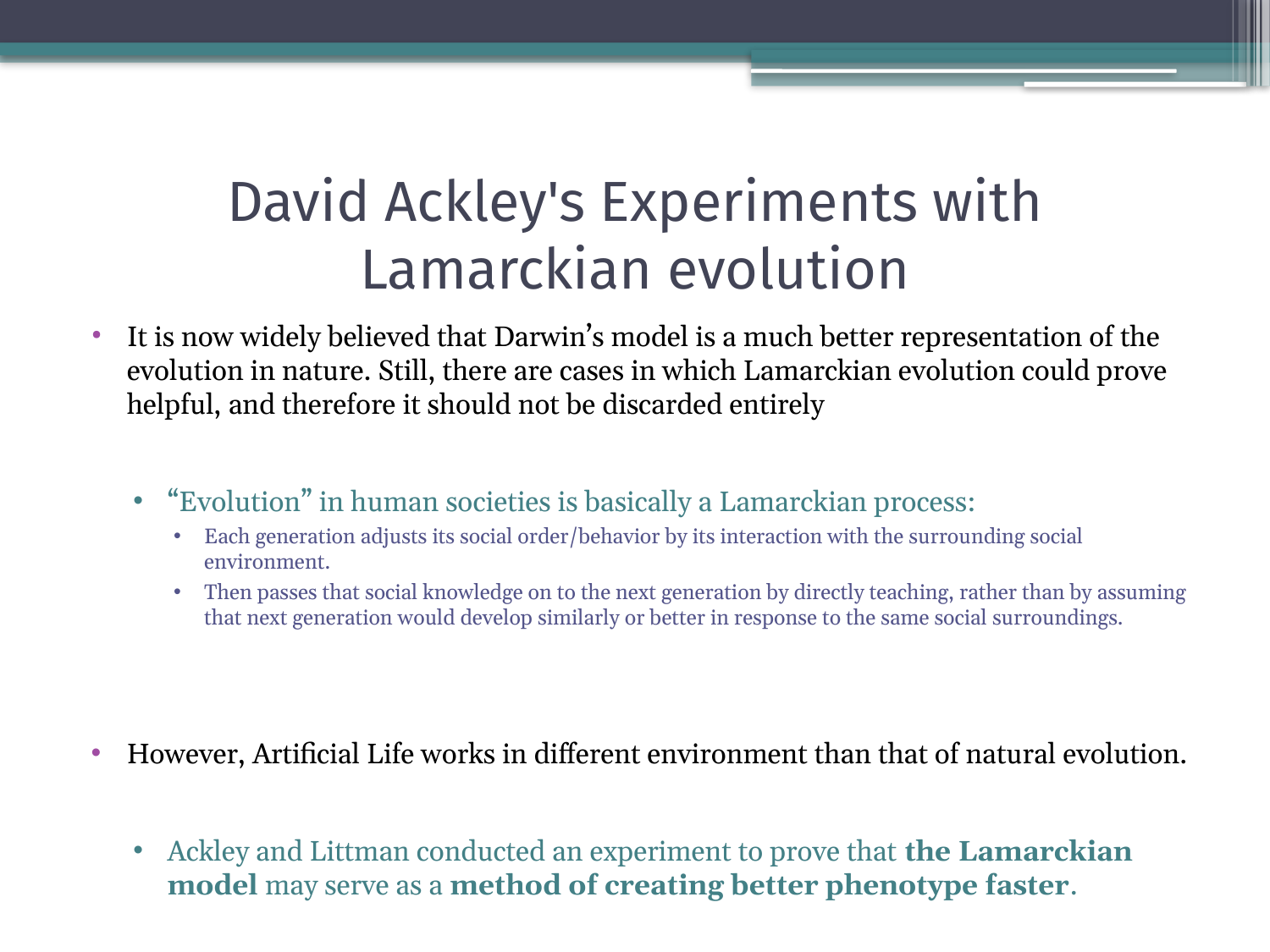

# David Ackley's Experiments with Lamarckian evolution
It is now widely believed that Darwin’s model is a much better representation of the evolution in nature. Still, there are cases in which Lamarckian evolution could prove helpful, and therefore it should not be discarded entirely

“Evolution” in human societies is basically a Lamarckian process:
Each generation adjusts its social order/behavior by its interaction with the surrounding social environment.
Then passes that social knowledge on to the next generation by directly teaching, rather than by assuming that next generation would develop similarly or better in response to the same social surroundings.

However, Artificial Life works in different environment than that of natural evolution.

Ackley and Littman conducted an experiment to prove that the Lamarckian model may serve as a method of creating better phenotype faster.